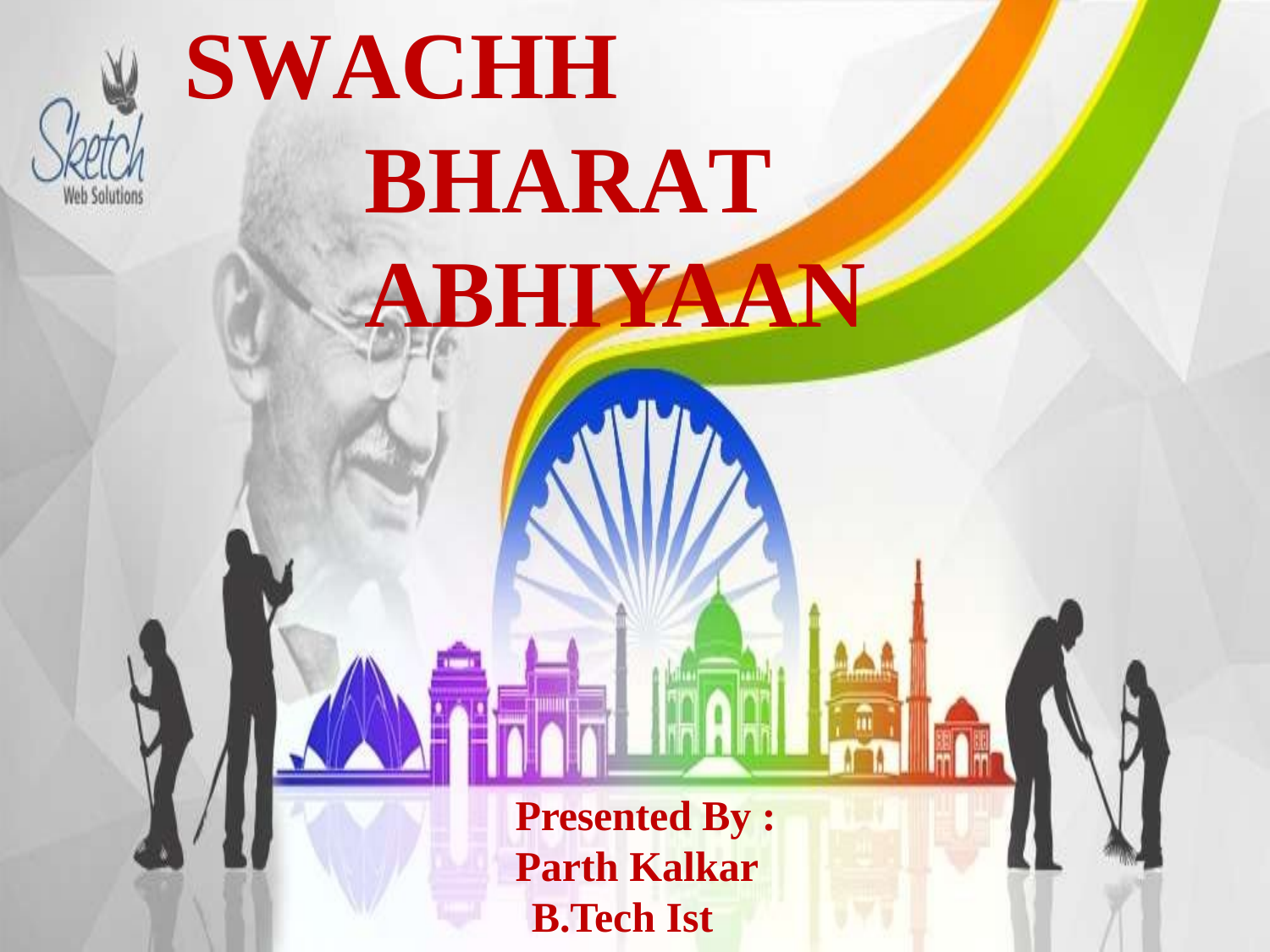

# SWACHH	BHARAT  ABHIYAAN
Presented By :  Parth Kalkar
B.Tech Ist Year.